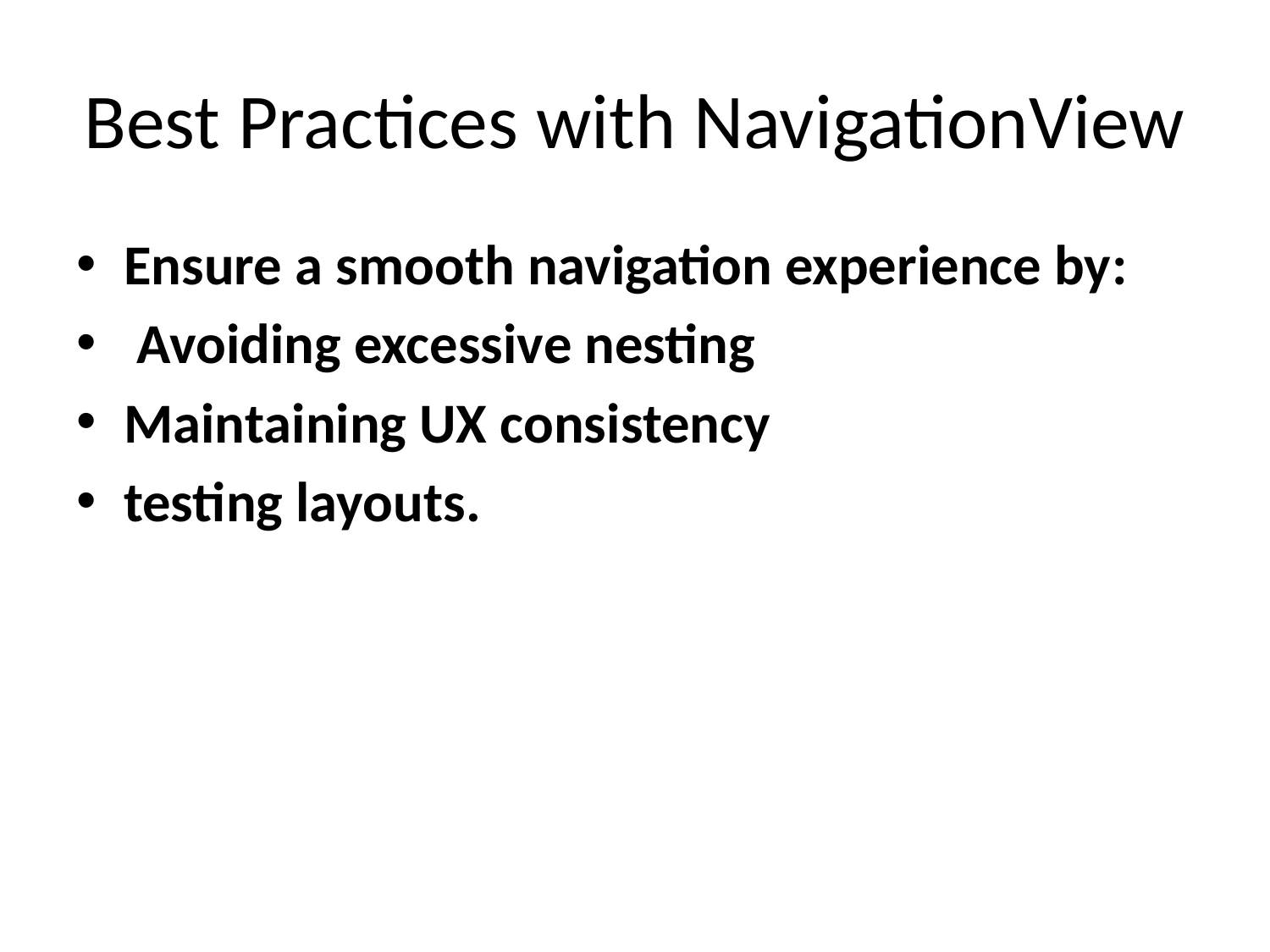

# Best Practices with NavigationView
Ensure a smooth navigation experience by:
 Avoiding excessive nesting
Maintaining UX consistency
testing layouts.